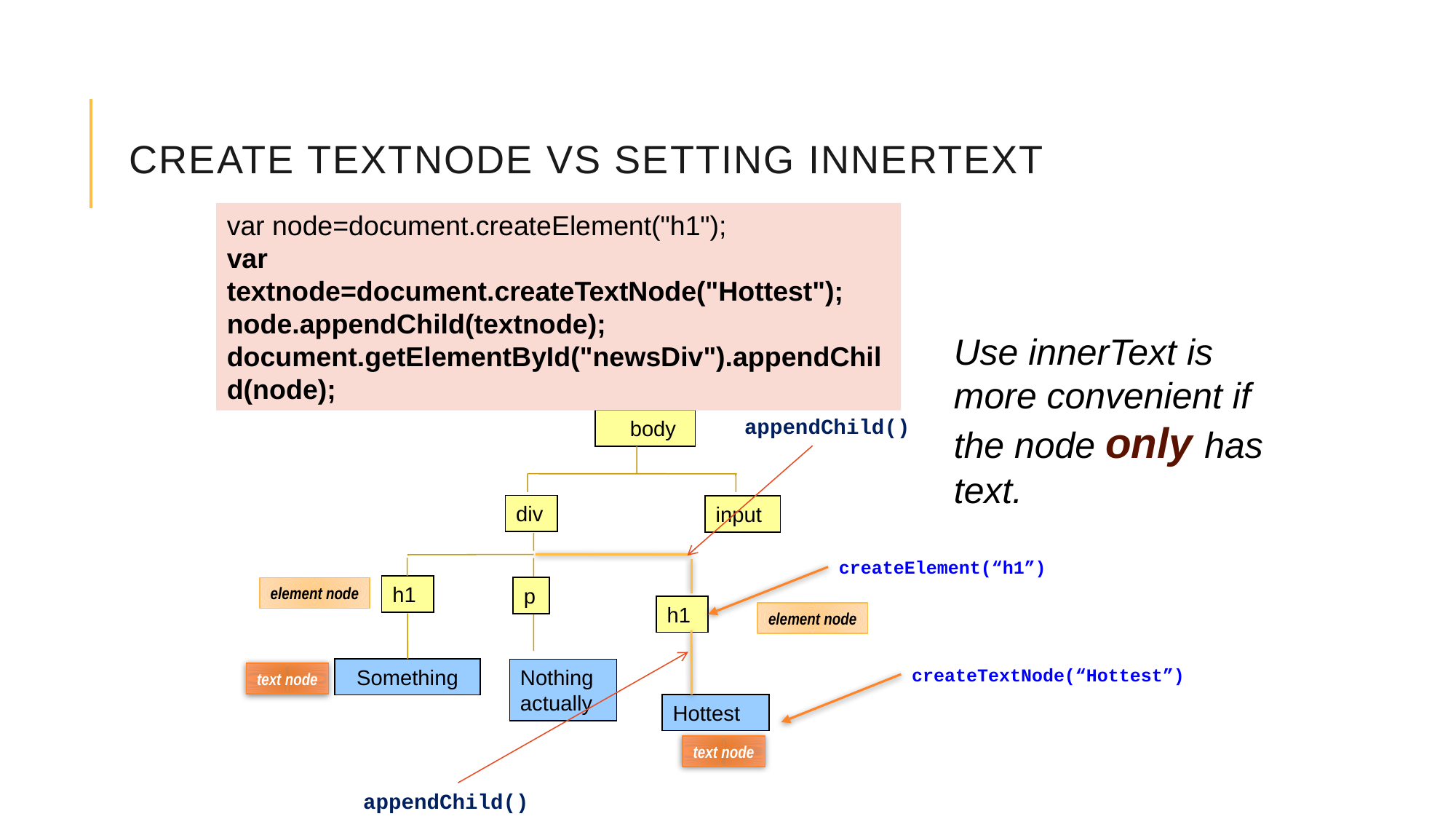

# Create TextNode vs setting innerText
var node=document.createElement("h1");
var textnode=document.createTextNode("Hottest");
node.appendChild(textnode);
document.getElementById("newsDiv").appendChild(node);
Use innerText is more convenient if the node only has text.

appendChild()
    body

div
input

createElement(“h1”)
h1

h1
element node
p
element node

appendChild()
createTextNode(“Hottest”)
Hottest
Something
Nothing actually
text node
text node